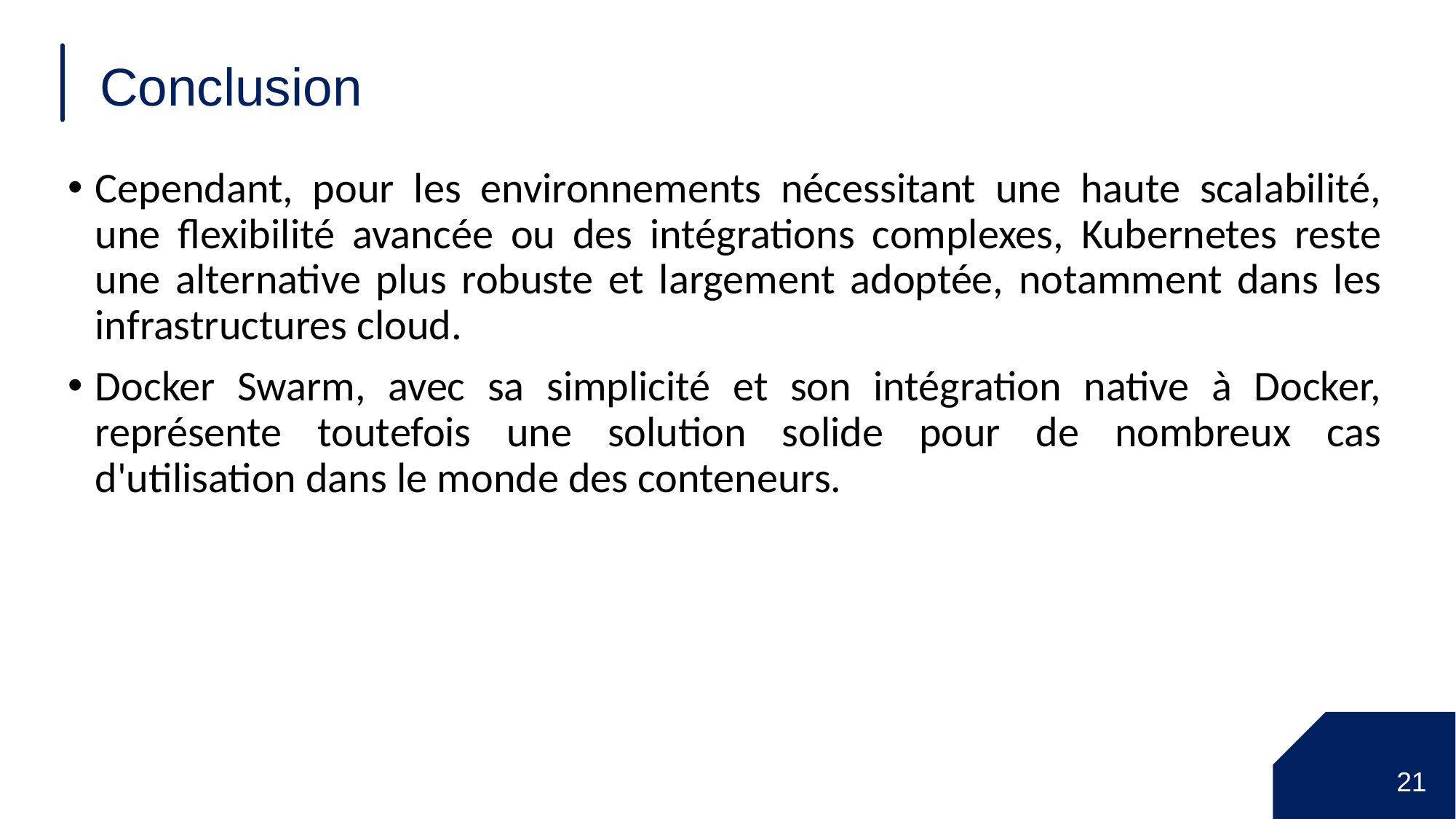

# Conclusion
Cependant, pour les environnements nécessitant une haute scalabilité, une flexibilité avancée ou des intégrations complexes, Kubernetes reste une alternative plus robuste et largement adoptée, notamment dans les infrastructures cloud.
Docker Swarm, avec sa simplicité et son intégration native à Docker, représente toutefois une solution solide pour de nombreux cas d'utilisation dans le monde des conteneurs.

21